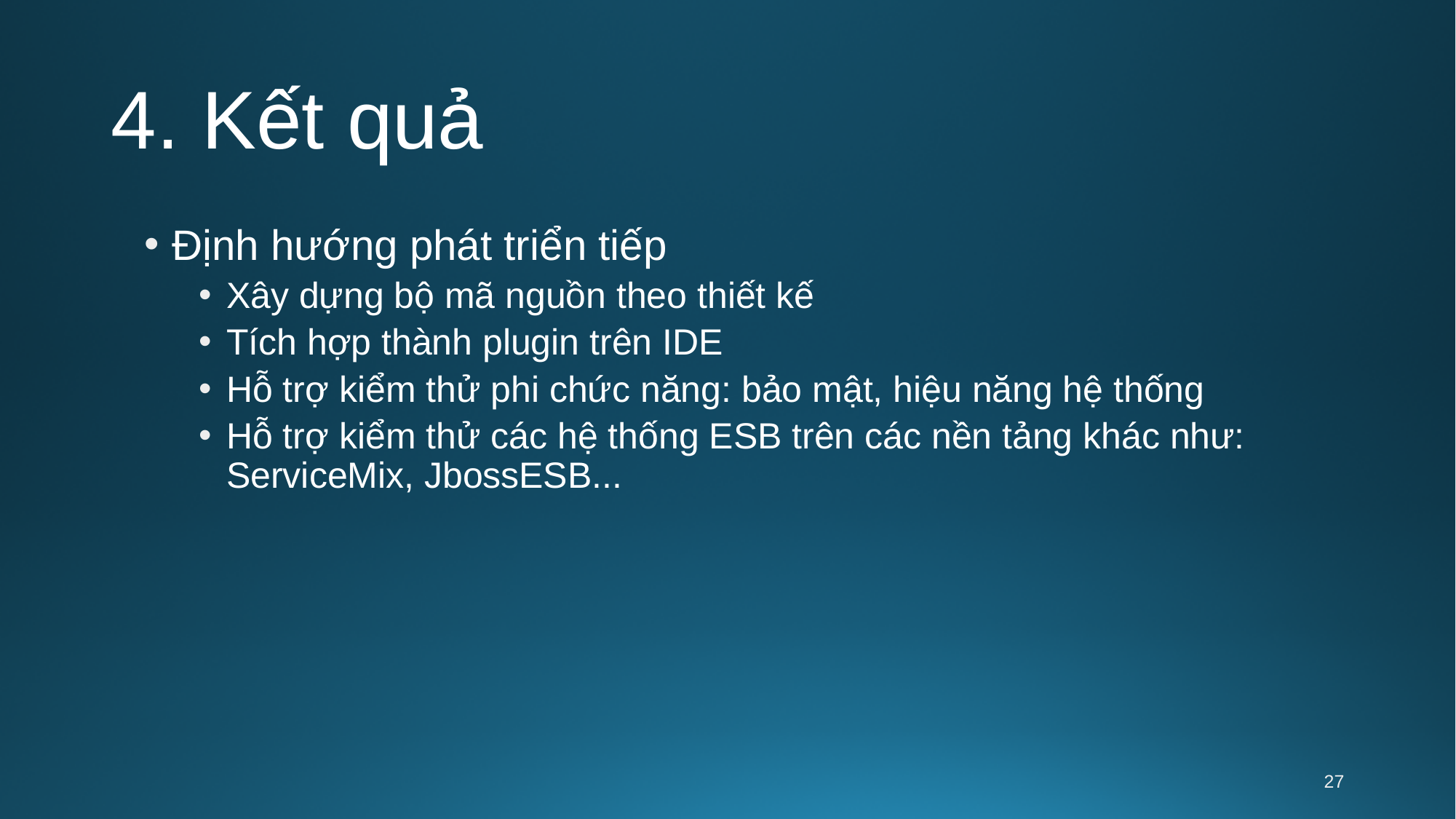

# 4. Kết quả
Định hướng phát triển tiếp
Xây dựng bộ mã nguồn theo thiết kế
Tích hợp thành plugin trên IDE
Hỗ trợ kiểm thử phi chức năng: bảo mật, hiệu năng hệ thống
Hỗ trợ kiểm thử các hệ thống ESB trên các nền tảng khác như: ServiceMix, JbossESB...

27